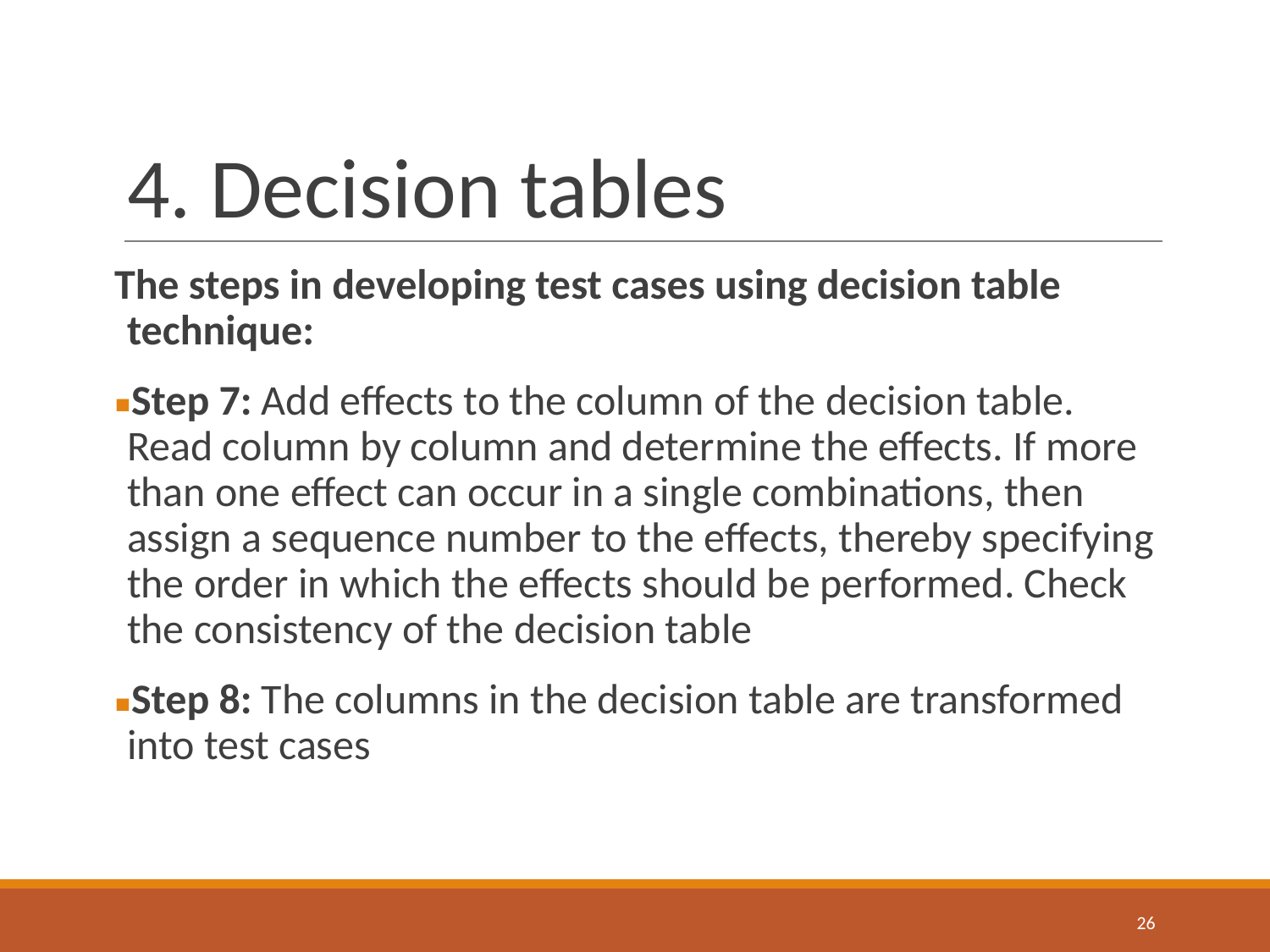

# 4. Decision tables
The steps in developing test cases using decision table technique:
Step 7: Add effects to the column of the decision table. Read column by column and determine the effects. If more than one effect can occur in a single combinations, then assign a sequence number to the effects, thereby specifying the order in which the effects should be performed. Check the consistency of the decision table
Step 8: The columns in the decision table are transformed into test cases

26